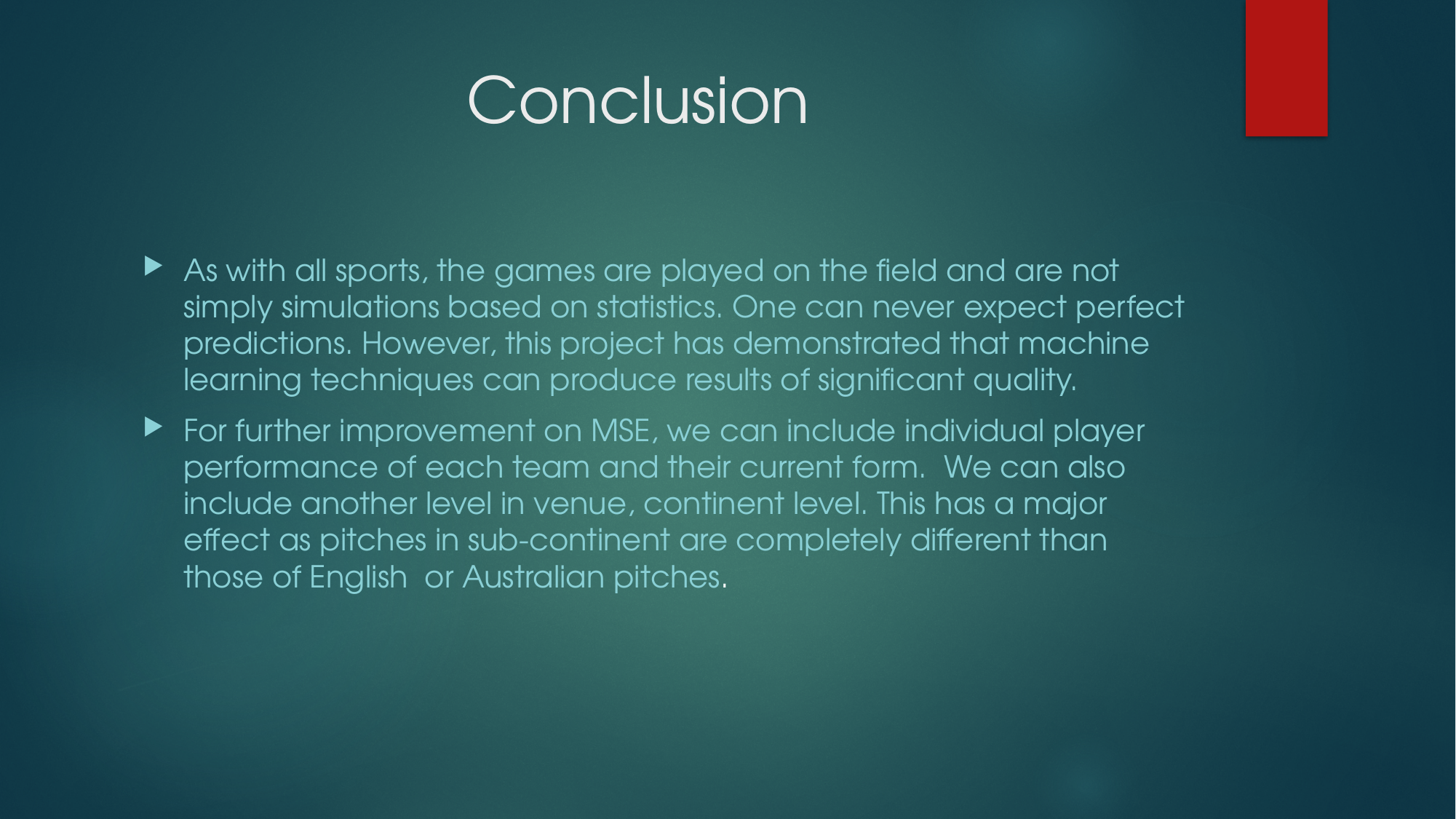

# Conclusion
As with all sports, the games are played on the field and are not simply simulations based on statistics. One can never expect perfect predictions. However, this project has demonstrated that machine learning techniques can produce results of significant quality.
For further improvement on MSE, we can include individual player performance of each team and their current form.  We can also include another level in venue, continent level. This has a major effect as pitches in sub-continent are completely different than those of English  or Australian pitches.